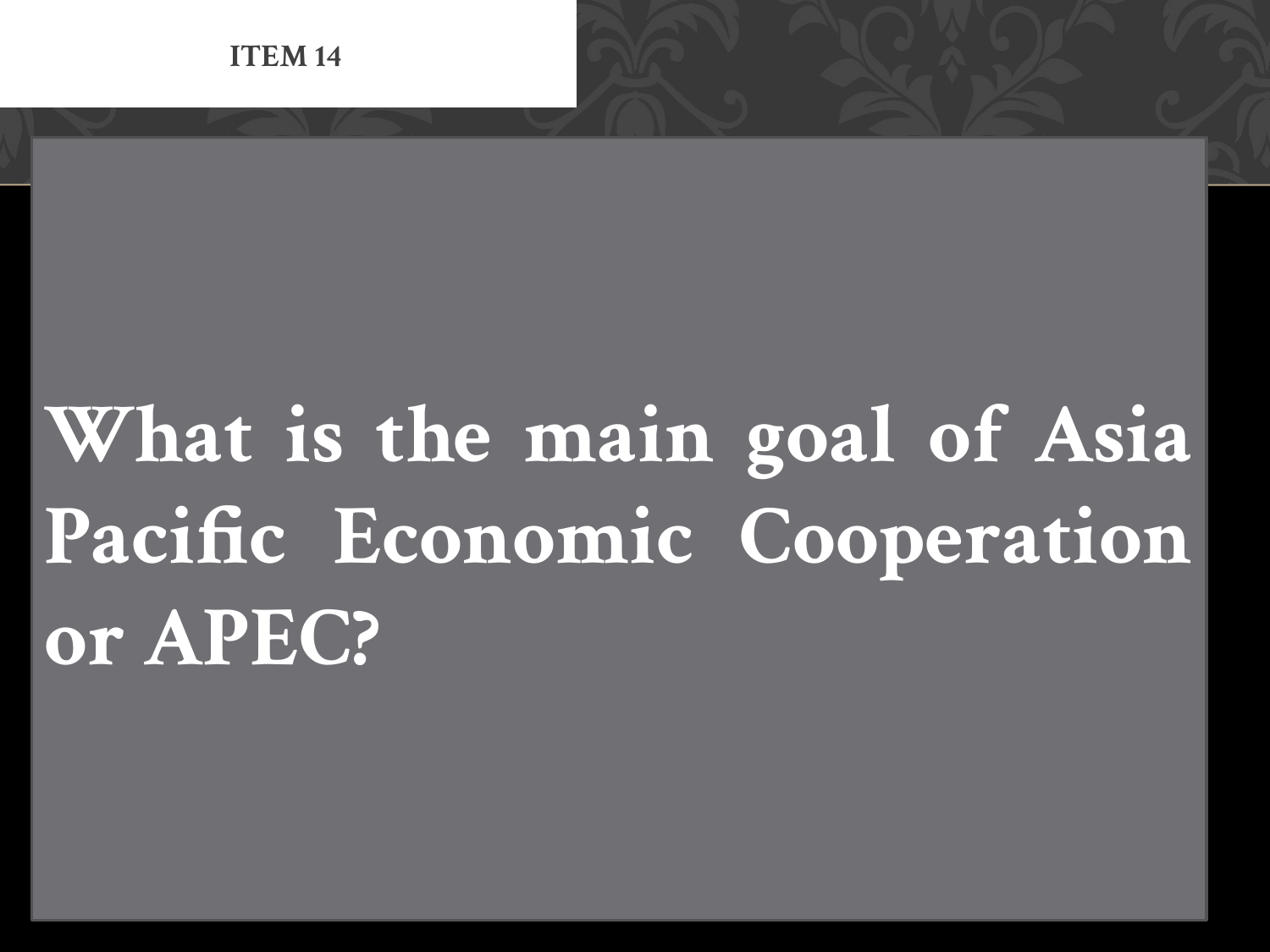

# Item 14
What is the main goal of Asia Pacific Economic Cooperation or APEC?